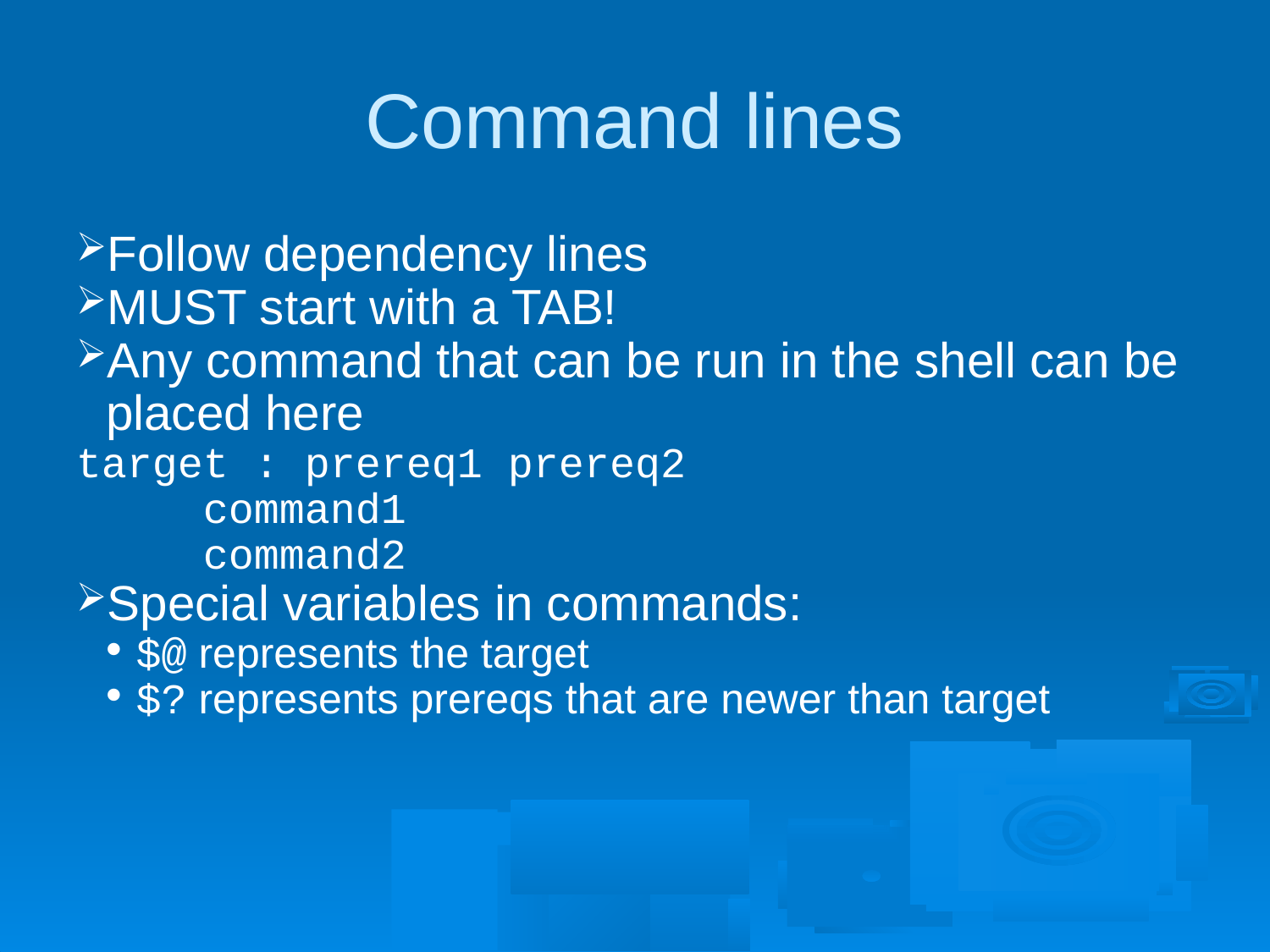

Command lines
Follow dependency lines
MUST start with a TAB!
Any command that can be run in the shell can be placed here
target : prereq1 prereq2
	command1
	command2
Special variables in commands:
$@ represents the target
$? represents prereqs that are newer than target